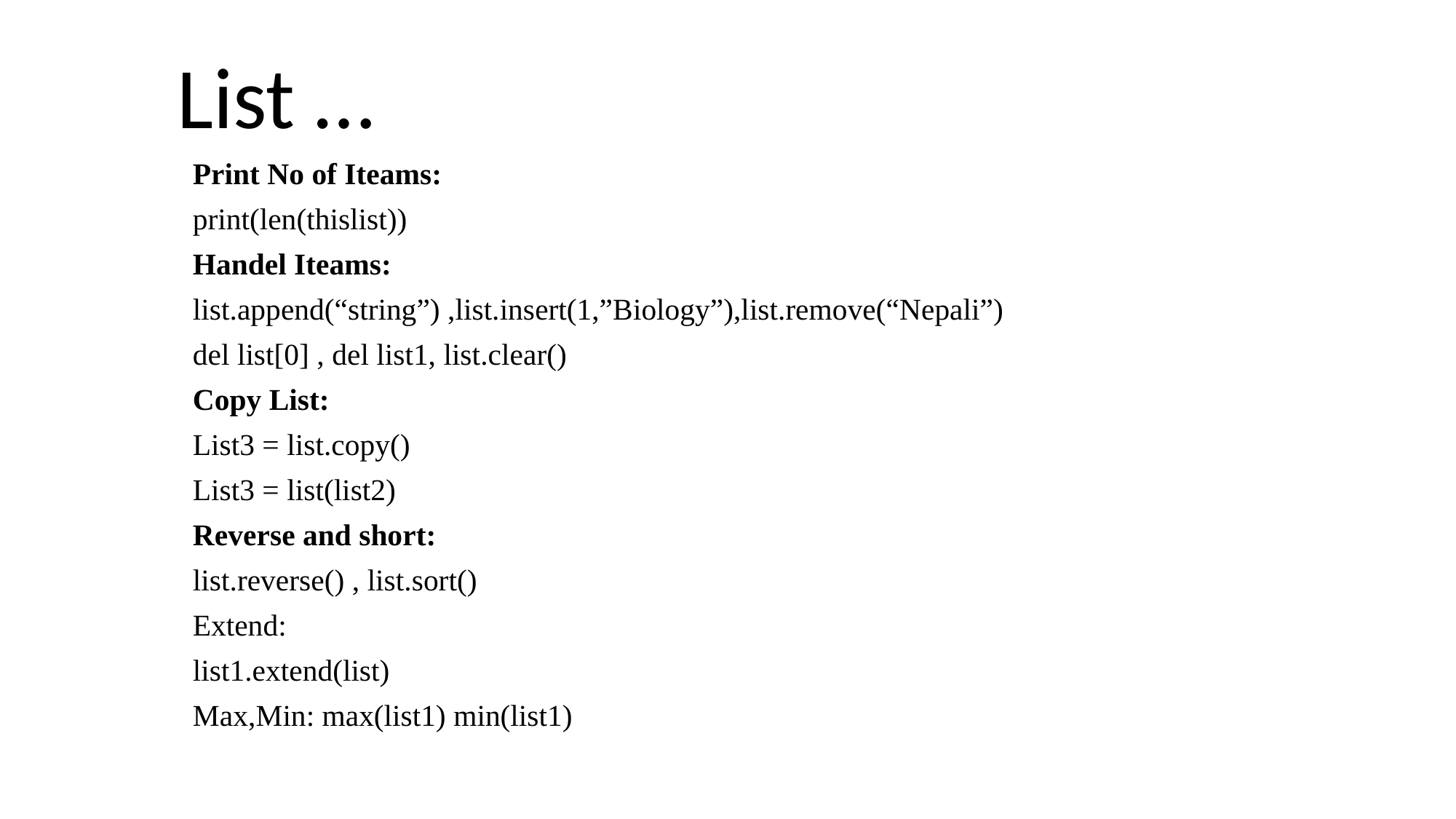

# List …
Print No of Iteams:
print(len(thislist))
Handel Iteams:
list.append(“string”) ,list.insert(1,”Biology”),list.remove(“Nepali”)
del list[0] , del list1, list.clear()
Copy List:
List3 = list.copy()
List3 = list(list2)
Reverse and short:
list.reverse() , list.sort()
Extend:
list1.extend(list)
Max,Min: max(list1) min(list1)